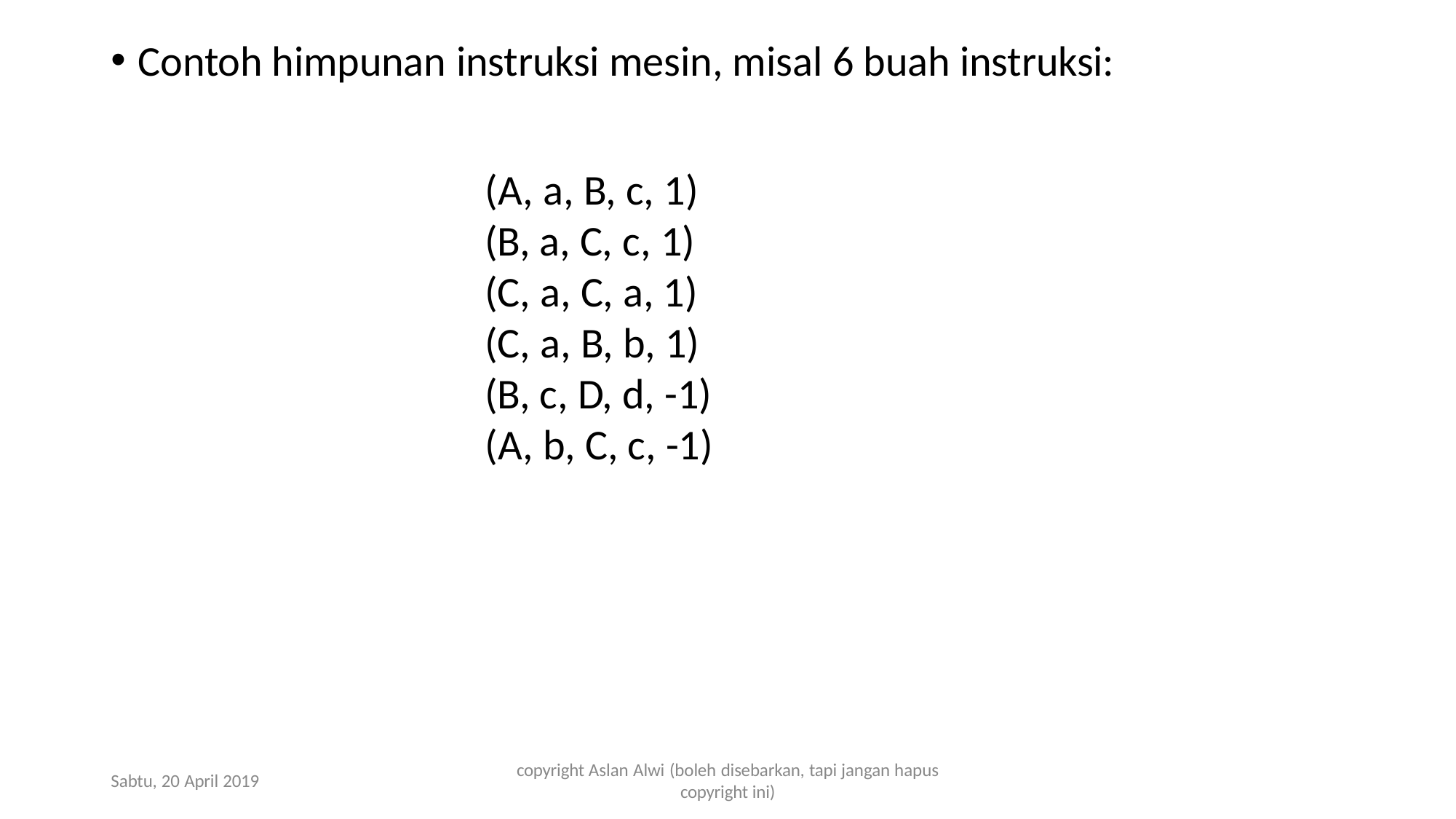

Contoh himpunan instruksi mesin, misal 6 buah instruksi:

(A, a, B, c, 1)
(B, a, C, c, 1)
(C, a, C, a, 1)
(C, a, B, b, 1)
(B, c, D, d, -1)
(A, b, C, c, -1)
copyright Aslan Alwi (boleh disebarkan, tapi jangan hapus
copyright ini)
Sabtu, 20 April 2019